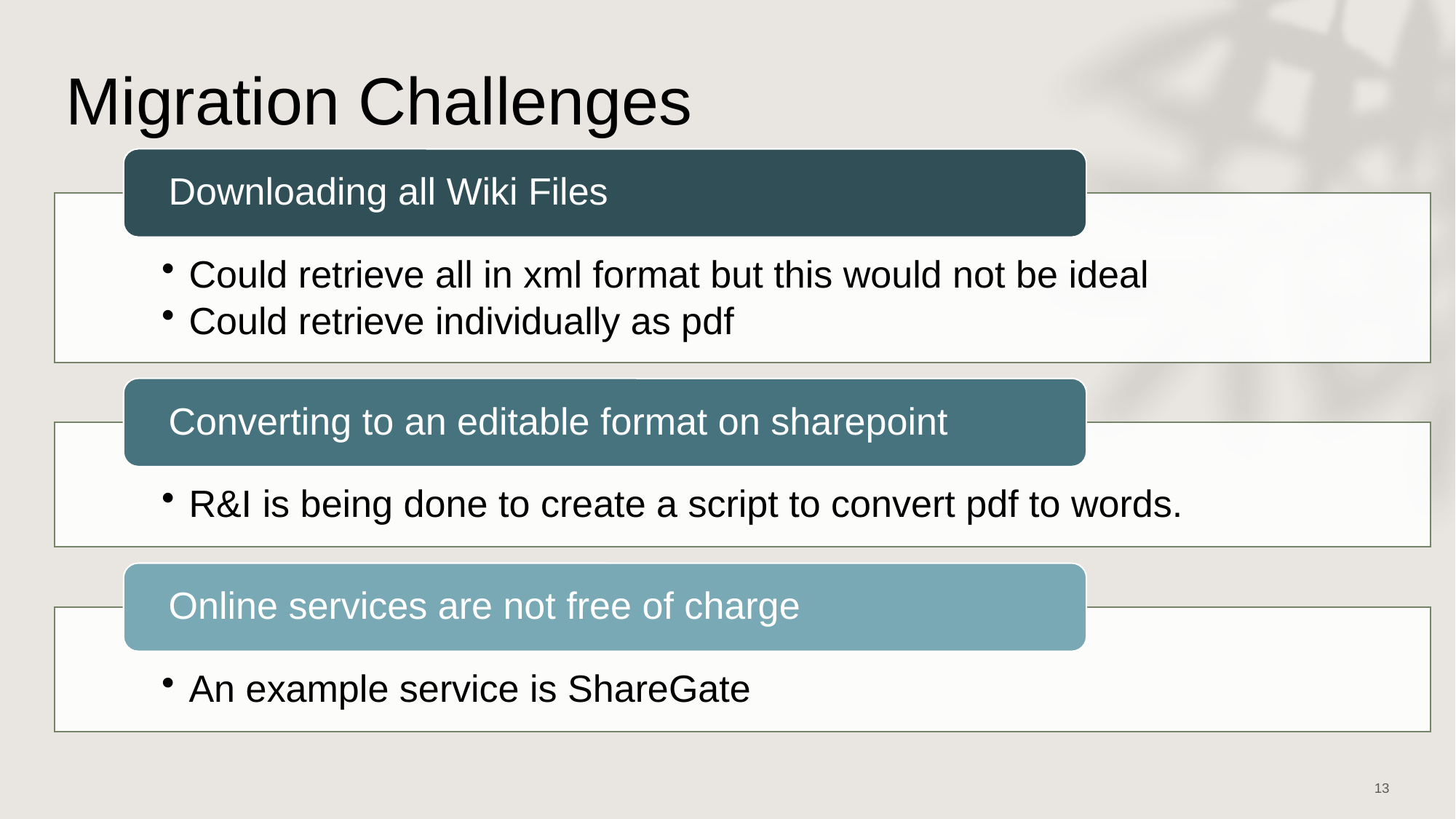

# Migration Challenges
Could retrieve all in xml format but this would not be ideal
Could retrieve individually as pdf
Downloading all Wiki Files
R&I is being done to create a script to convert pdf to words.
Converting to an editable format on sharepoint
An example service is ShareGate
Online services are not free of charge
13